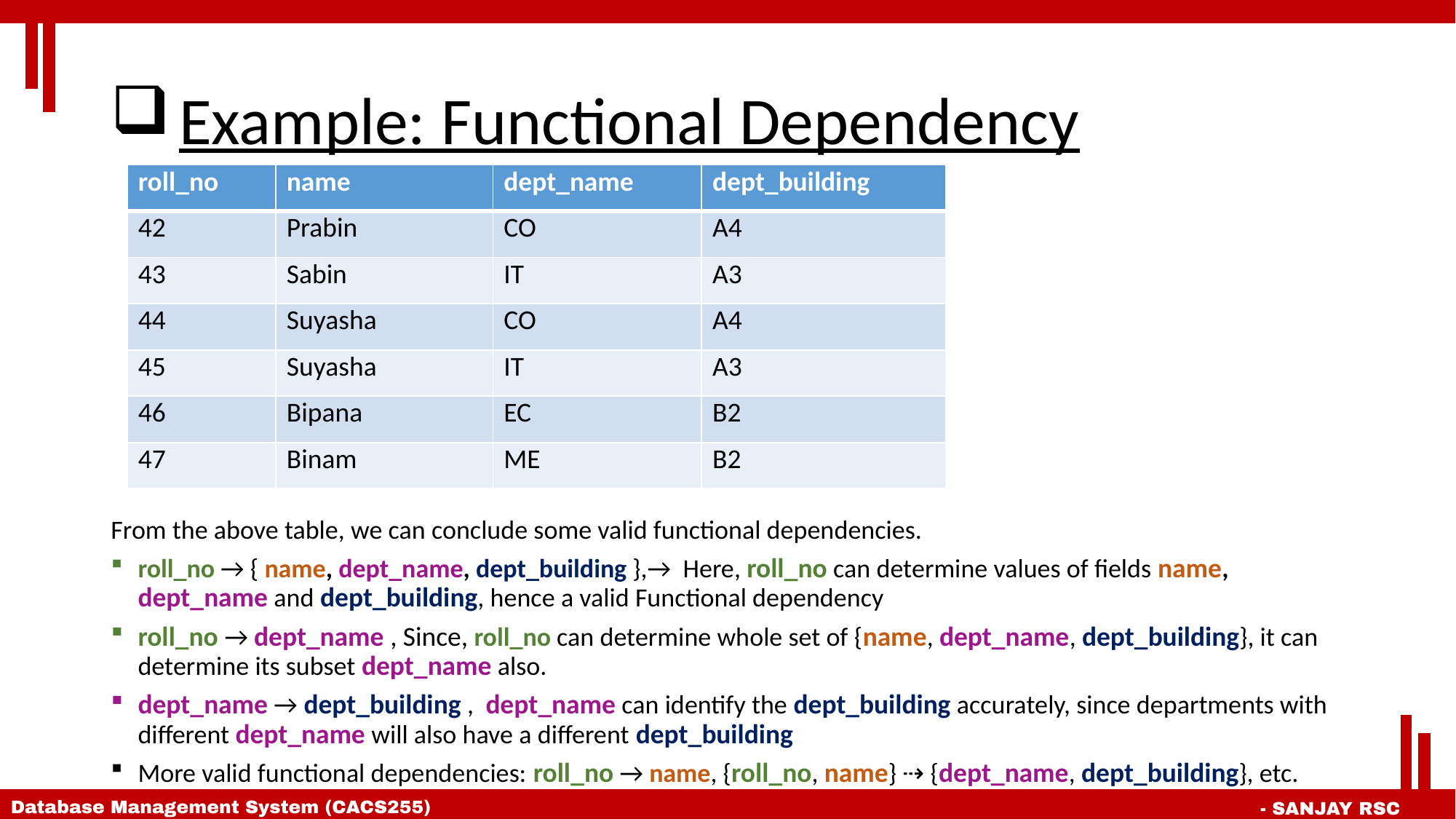

# Example: Functional Dependency
| roll\_no | name | dept\_name | dept\_building |
| --- | --- | --- | --- |
| 42 | Prabin | CO | A4 |
| 43 | Sabin | IT | A3 |
| 44 | Suyasha | CO | A4 |
| 45 | Suyasha | IT | A3 |
| 46 | Bipana | EC | B2 |
| 47 | Binam | ME | B2 |
From the above table, we can conclude some valid functional dependencies.
roll_no → { name, dept_name, dept_building },→  Here, roll_no can determine values of fields name, dept_name and dept_building, hence a valid Functional dependency
roll_no → dept_name , Since, roll_no can determine whole set of {name, dept_name, dept_building}, it can determine its subset dept_name also.
dept_name → dept_building ,  dept_name can identify the dept_building accurately, since departments with different dept_name will also have a different dept_building
More valid functional dependencies: roll_no → name, {roll_no, name} ⇢ {dept_name, dept_building}, etc.